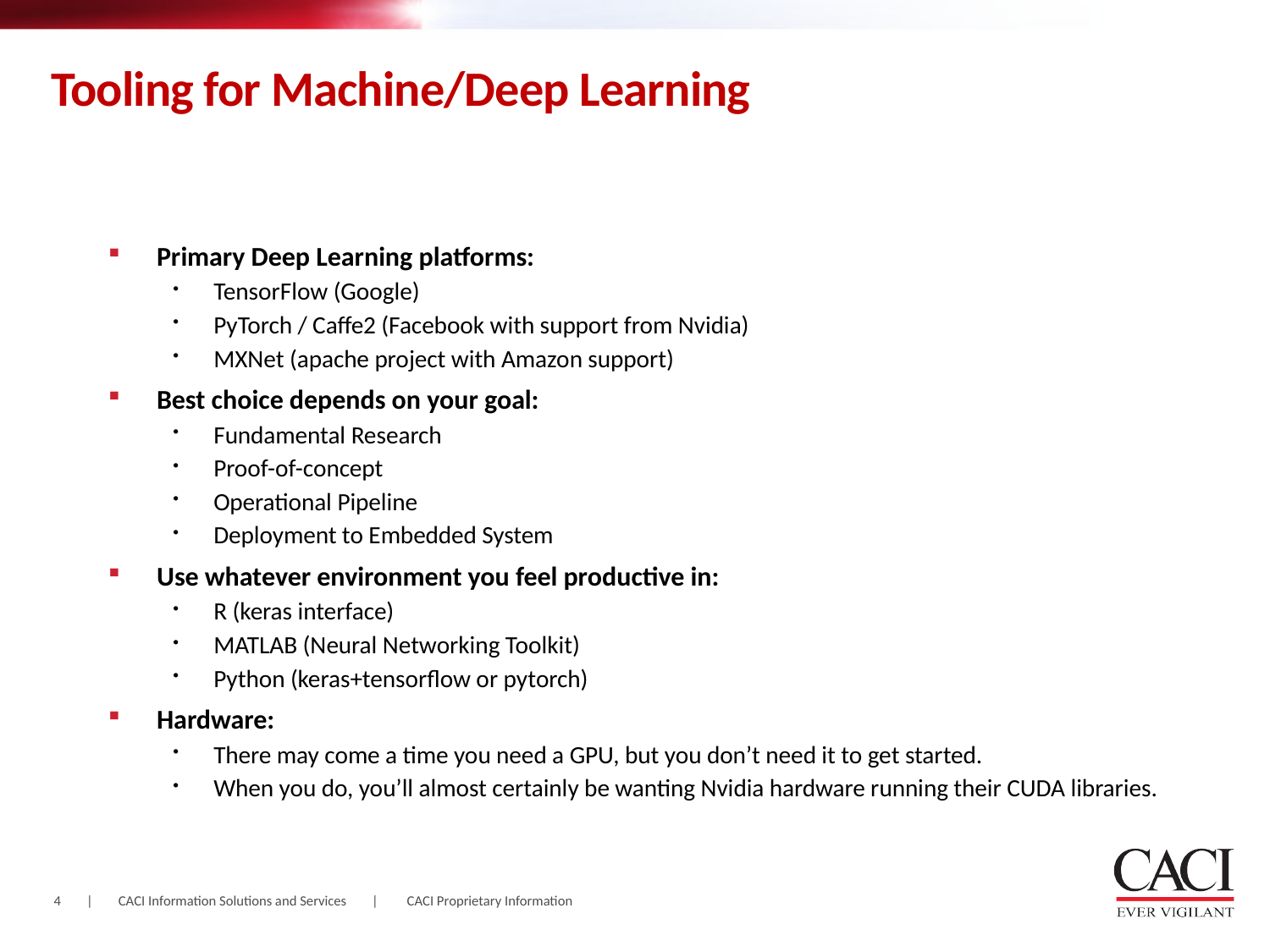

# Tooling for Machine/Deep Learning
Primary Deep Learning platforms:
TensorFlow (Google)
PyTorch / Caffe2 (Facebook with support from Nvidia)
MXNet (apache project with Amazon support)
Best choice depends on your goal:
Fundamental Research
Proof-of-concept
Operational Pipeline
Deployment to Embedded System
Use whatever environment you feel productive in:
R (keras interface)
MATLAB (Neural Networking Toolkit)
Python (keras+tensorflow or pytorch)
Hardware:
There may come a time you need a GPU, but you don’t need it to get started.
When you do, you’ll almost certainly be wanting Nvidia hardware running their CUDA libraries.